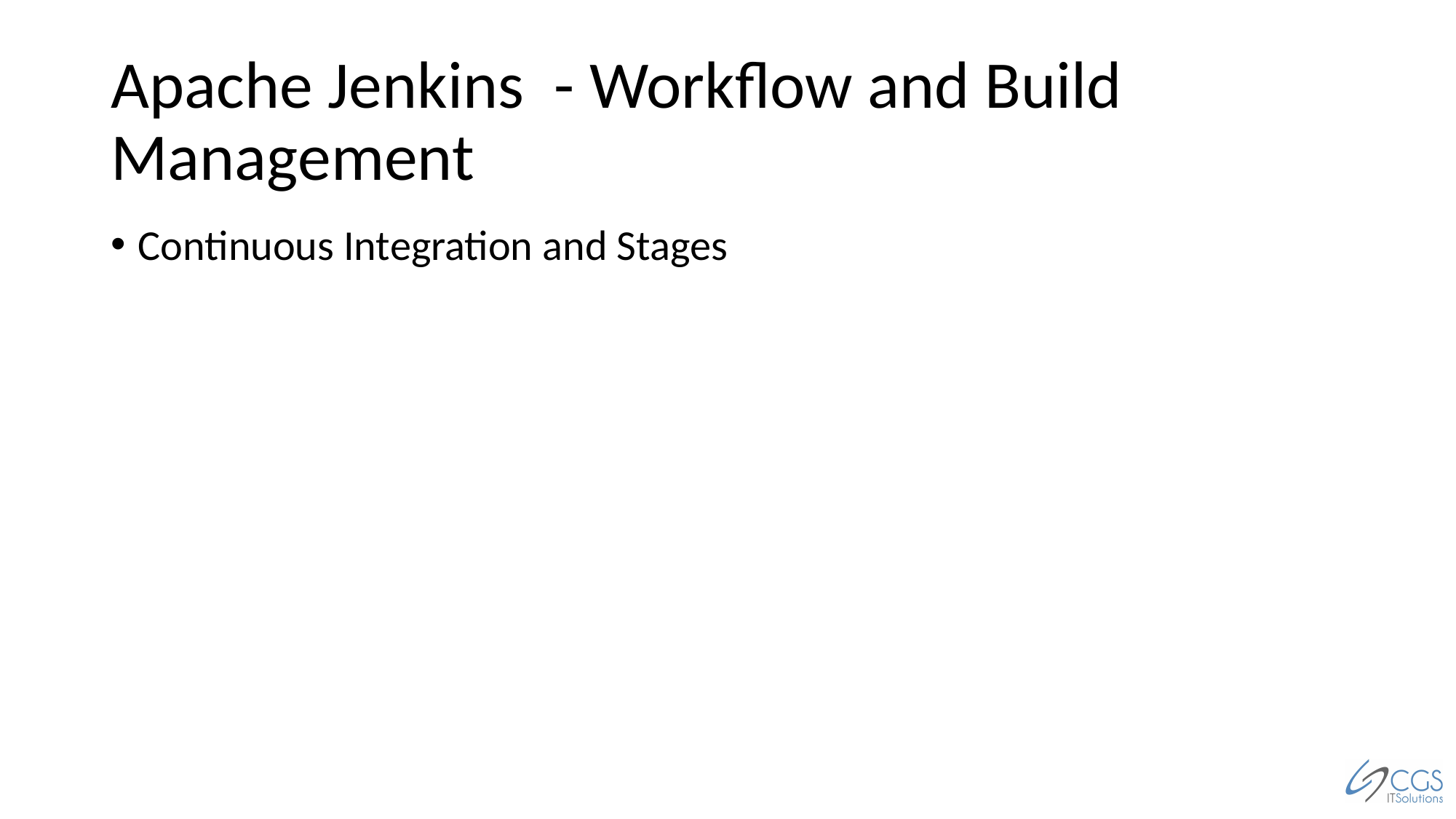

# Apache Jenkins  - Workflow and Build Management
Continuous Integration and Stages